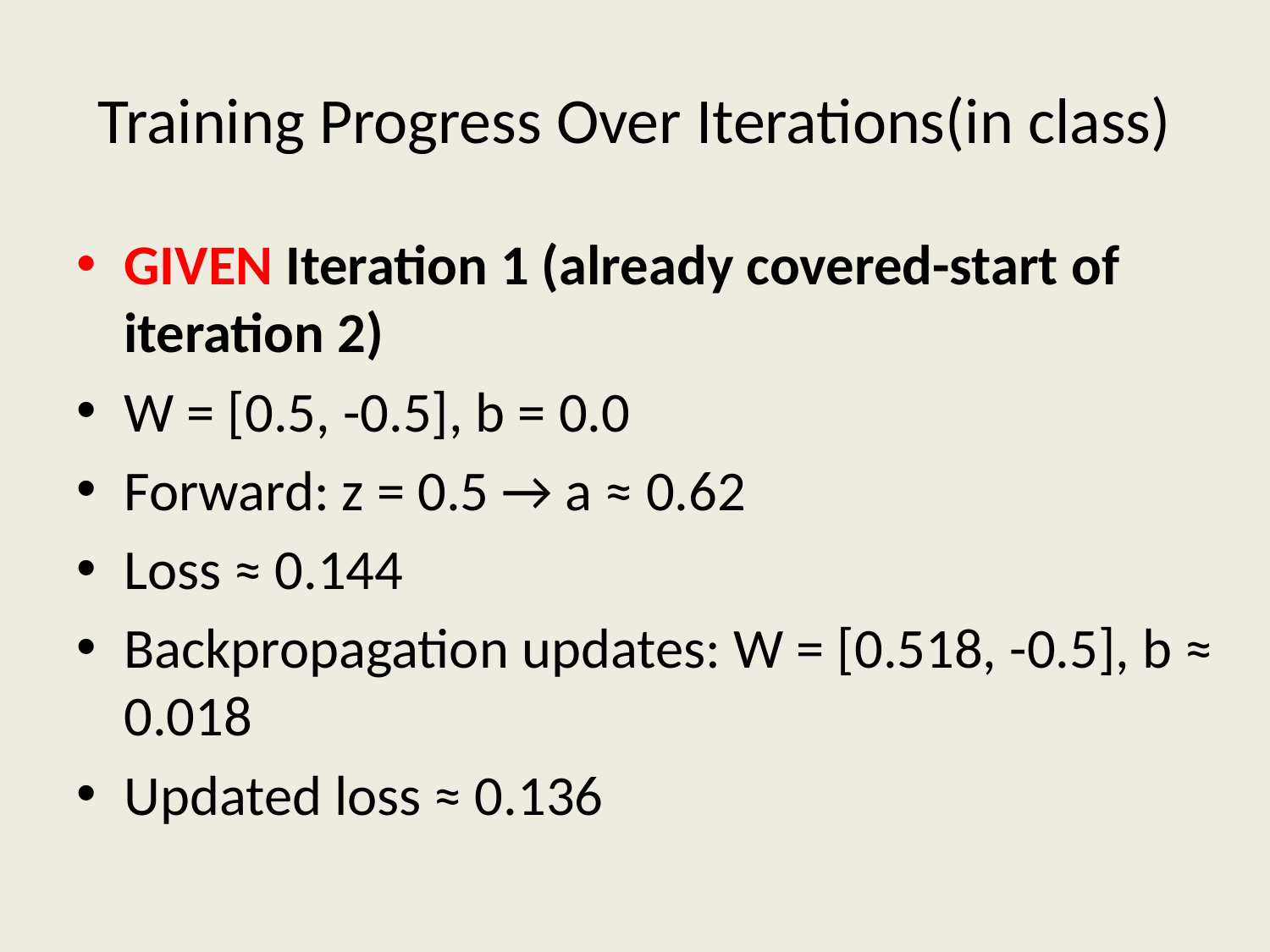

# Training Progress Over Iterations(in class)
GIVEN Iteration 1 (already covered-start of iteration 2)
W = [0.5, -0.5], b = 0.0
Forward: z = 0.5 → a ≈ 0.62
Loss ≈ 0.144
Backpropagation updates: W = [0.518, -0.5], b ≈ 0.018
Updated loss ≈ 0.136